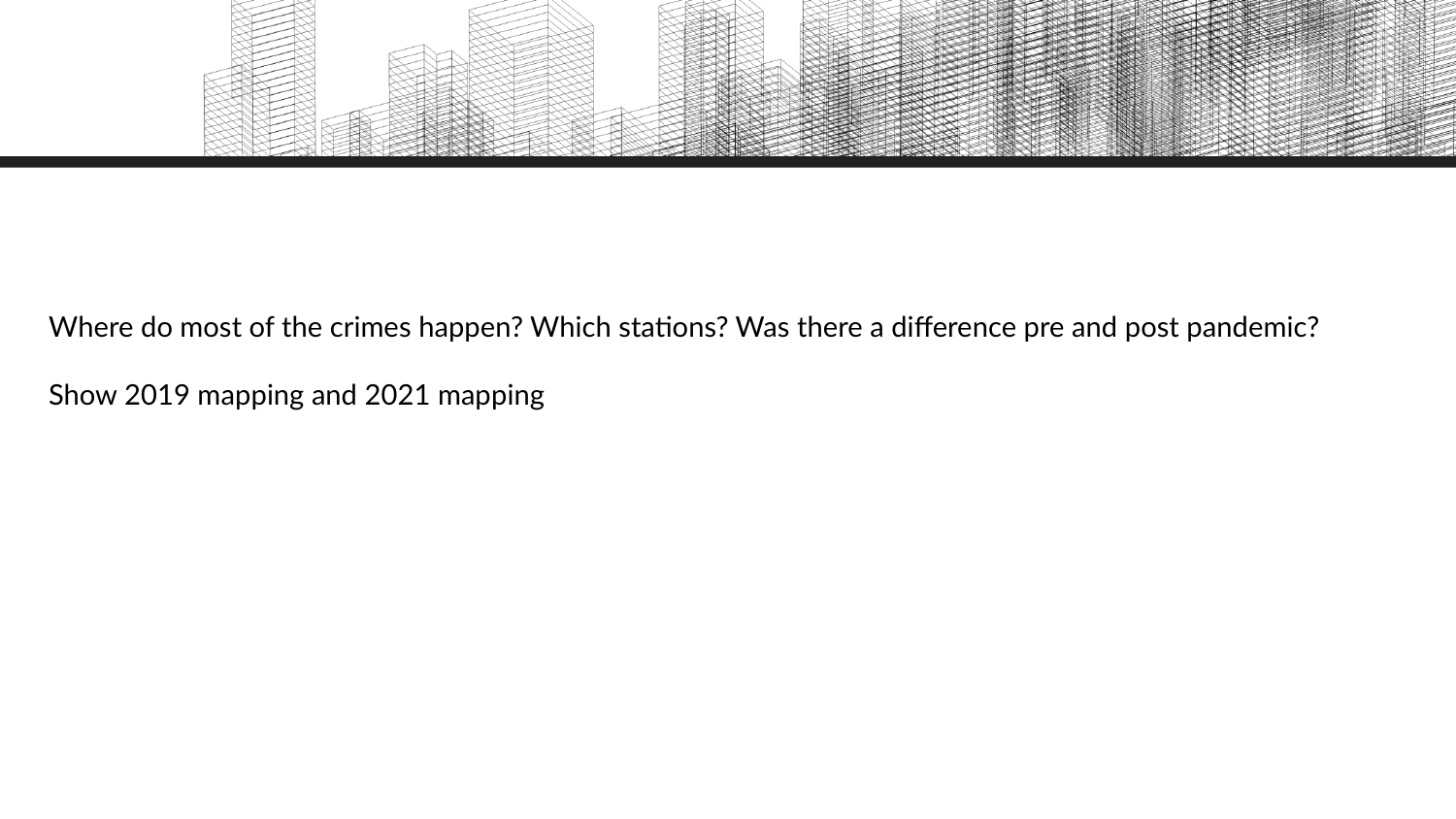

Where do most of the crimes happen? Which stations? Was there a difference pre and post pandemic?

Show 2019 mapping and 2021 mapping